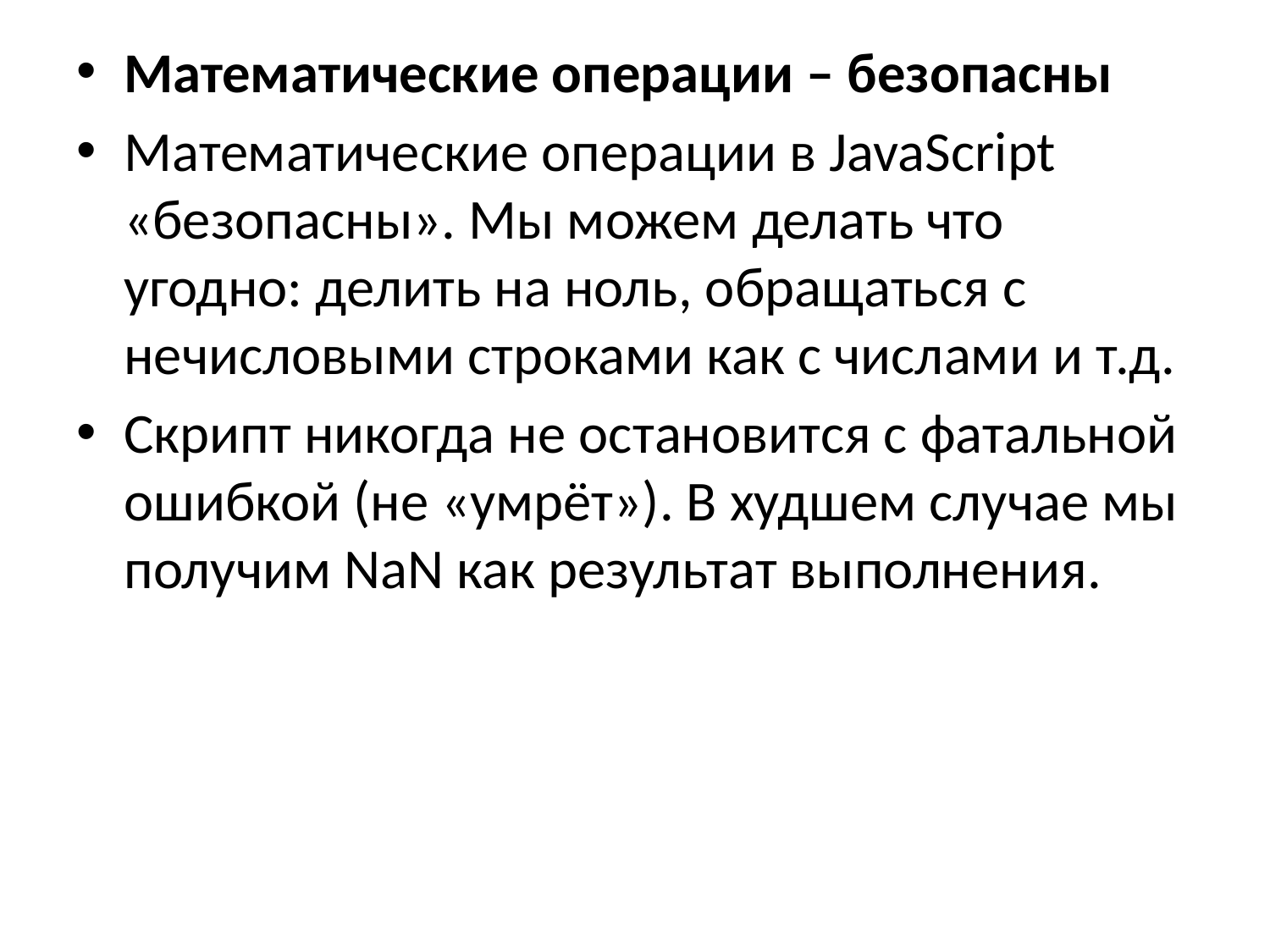

Математические операции – безопасны
Математические операции в JavaScript «безопасны». Мы можем делать что угодно: делить на ноль, обращаться с нечисловыми строками как с числами и т.д.
Скрипт никогда не остановится с фатальной ошибкой (не «умрёт»). В худшем случае мы получим NaN как результат выполнения.